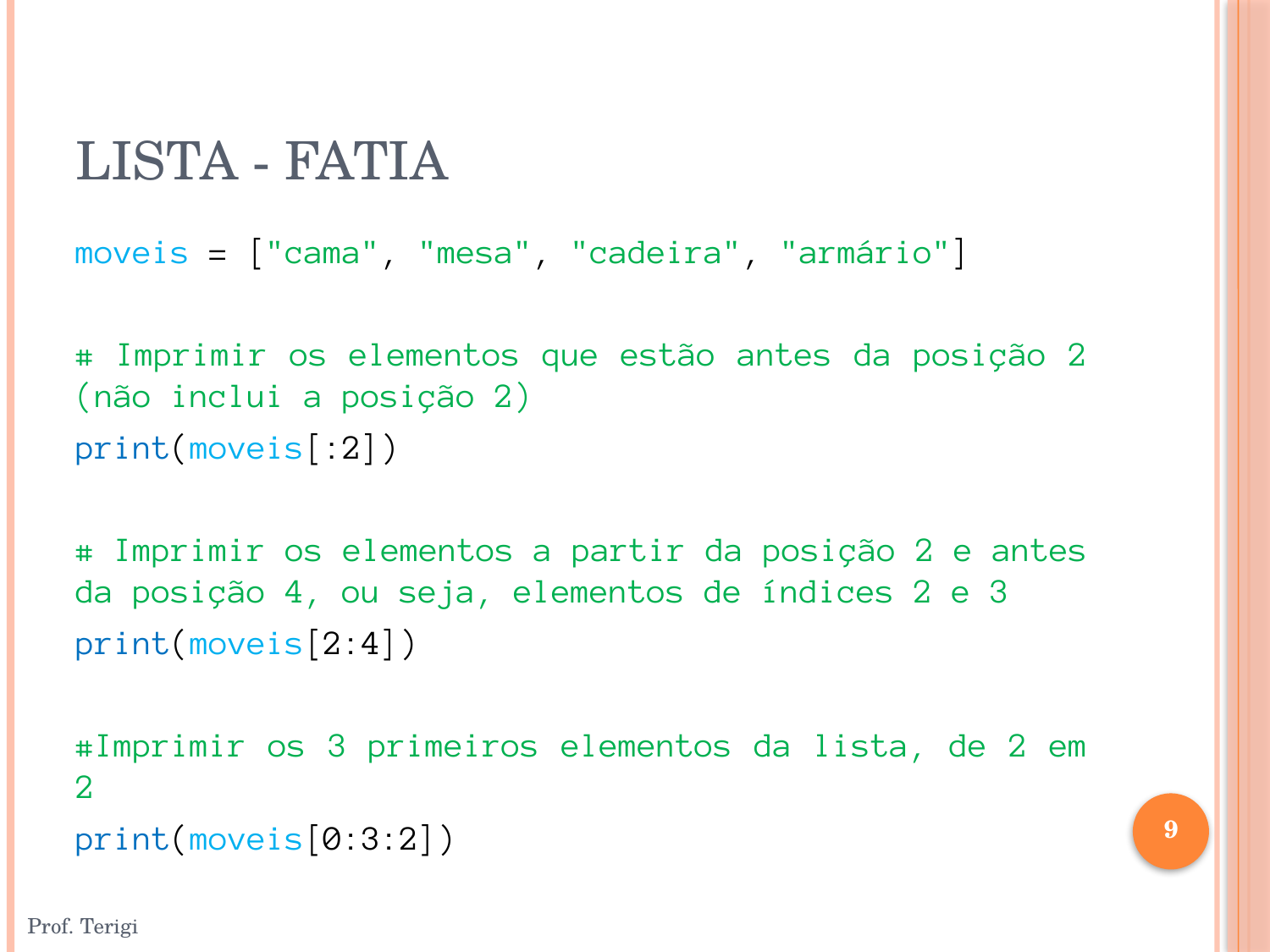

# Lista - Fatia
moveis = ["cama", "mesa", "cadeira", "armário"]

# Imprimir os elementos que estão antes da posição 2 (não inclui a posição 2)
print(moveis[:2])

# Imprimir os elementos a partir da posição 2 e antes da posição 4, ou seja, elementos de índices 2 e 3
print(moveis[2:4])

#Imprimir os 3 primeiros elementos da lista, de 2 em 2
print(moveis[0:3:2])

9